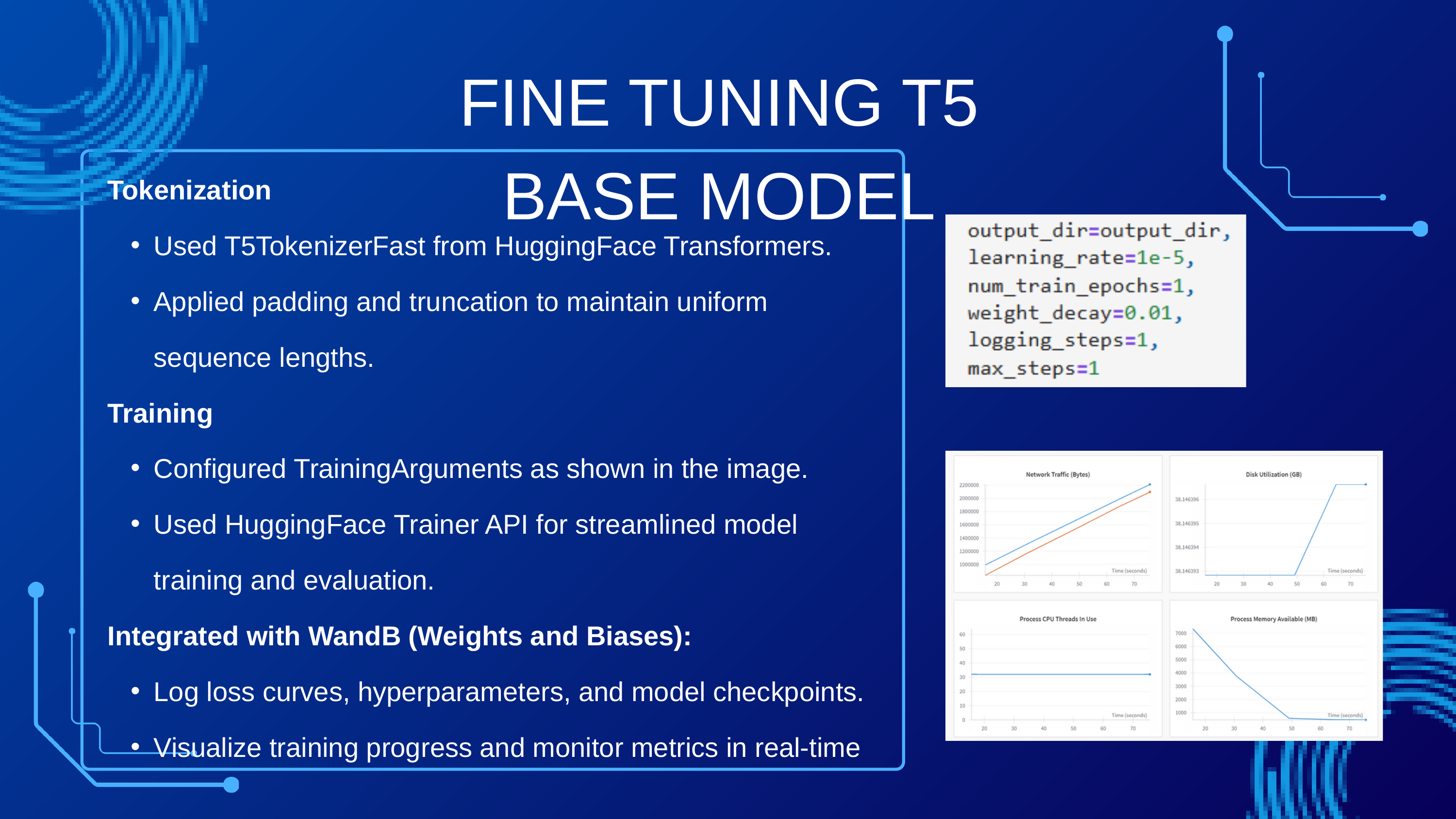

FINE TUNING T5 BASE MODEL
Tokenization
Used T5TokenizerFast from HuggingFace Transformers.
Applied padding and truncation to maintain uniform sequence lengths.
Training
Configured TrainingArguments as shown in the image.
Used HuggingFace Trainer API for streamlined model training and evaluation.
Integrated with WandB (Weights and Biases):
Log loss curves, hyperparameters, and model checkpoints.
Visualize training progress and monitor metrics in real-time